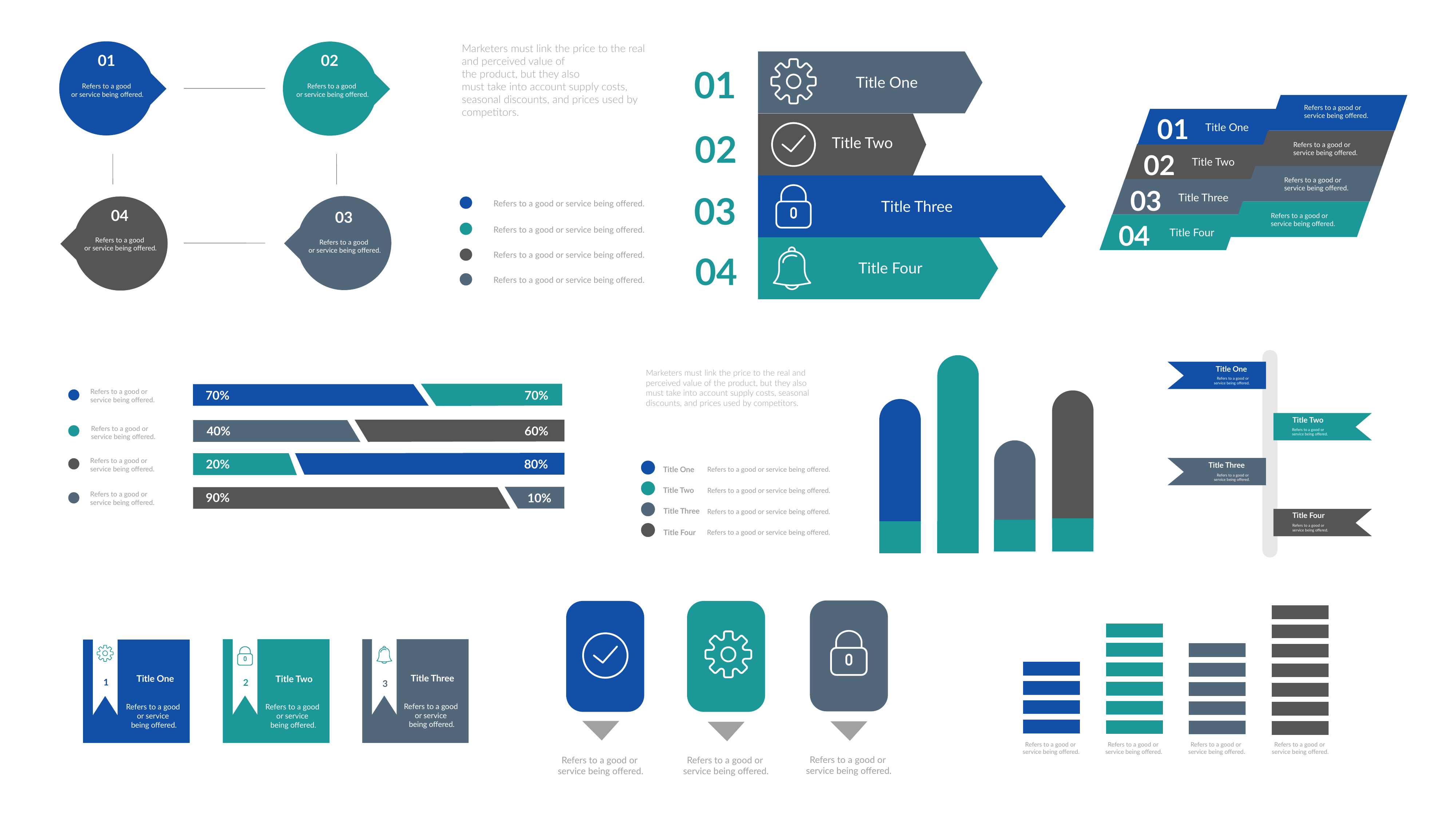

Marketers must link the price to the real and perceived value of
the product, but they also
must take into account supply costs, seasonal discounts, and prices used by competitors.

01
Title One

02
Title Two

03
Title Three
Refers to a good or service being offered.

Refers to a good or service being offered.

04

Refers to a good or service being offered.

Title Four
Refers to a good or service being offered.

02
01
Refers to a good
or service being offered.
Refers to a good
or service being offered.
04
03
Refers to a good
or service being offered.
Refers to a good
or service being offered.

Refers to a good or
service being offered.

01
Title One

Refers to a good or
service being offered.

02
Title Two

Refers to a good or
service being offered.

03
Title Three

Refers to a good or
service being offered.

04
Title Four

Title One
Refers to a good or
service being offered.
Title Two

Refers to a good or
service being offered.
Title Three

Refers to a good or
service being offered.
Title Four

Refers to a good or
service being offered.

Marketers must link the price to the real and perceived value of the product, but they also must take into account supply costs, seasonal discounts, and prices used by competitors.

Title One
Refers to a good or service being offered.

Title Two
Refers to a good or service being offered.

Title Three
Refers to a good or service being offered.

Title Four
Refers to a good or service being offered.

Refers to a good or
service being offered.
70%
70%

40%
60%
Refers to a good or
service being offered.

20%
Refers to a good or
service being offered.
80%

90%
Refers to a good or
service being offered.

10%

Refers to a good or
service being offered.
Refers to a good or
service being offered.
Refers to a good or
service being offered.

Title Three
Title One
Title Two
1
2
3

Refers to a good
or service
being offered.
Refers to a good
or service
being offered.
Refers to a good
or service
being offered.

Refers to a good or
service being offered.
Refers to a good or
service being offered.
Refers to a good or
service being offered.
Refers to a good or
service being offered.